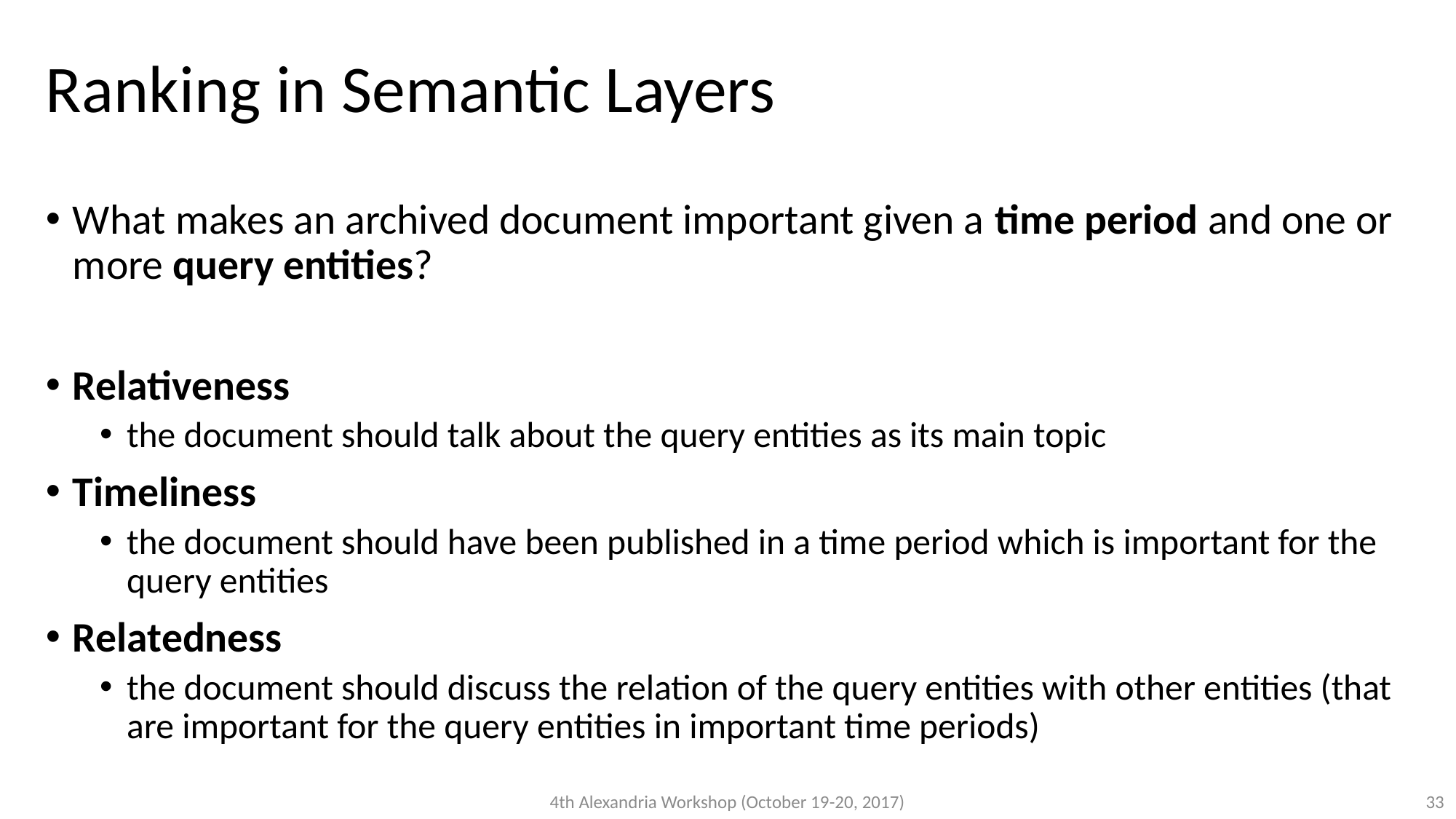

# Ranking in Semantic Layers
What makes an archived document important given a time period and one or more query entities?

Relativeness
the document should talk about the query entities as its main topic
Timeliness
the document should have been published in a time period which is important for the query entities
Relatedness
the document should discuss the relation of the query entities with other entities (that are important for the query entities in important time periods)
4th Alexandria Workshop (October 19-20, 2017)
33